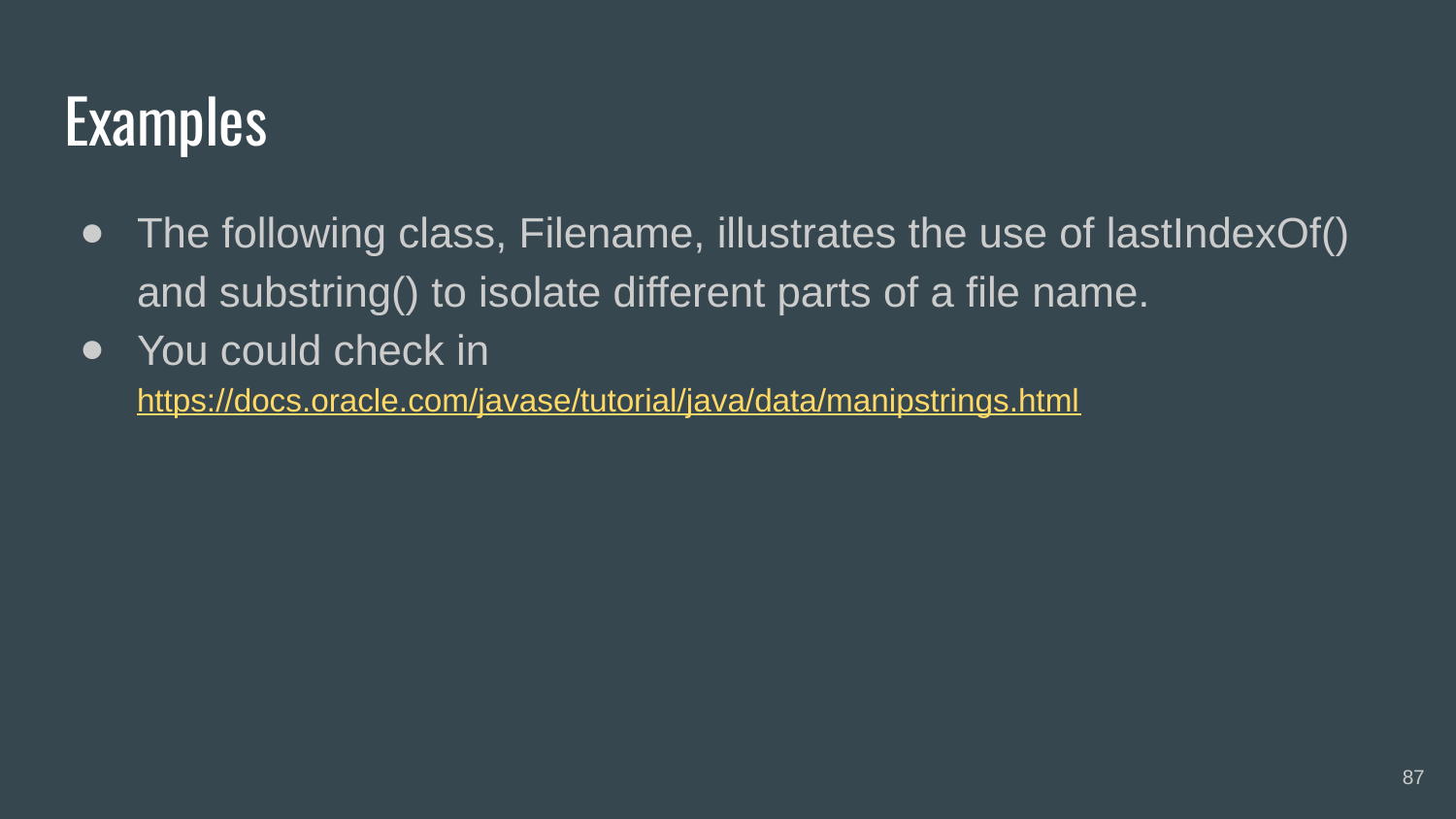

# Examples
The following class, Filename, illustrates the use of lastIndexOf() and substring() to isolate different parts of a file name.
You could check in https://docs.oracle.com/javase/tutorial/java/data/manipstrings.html

87